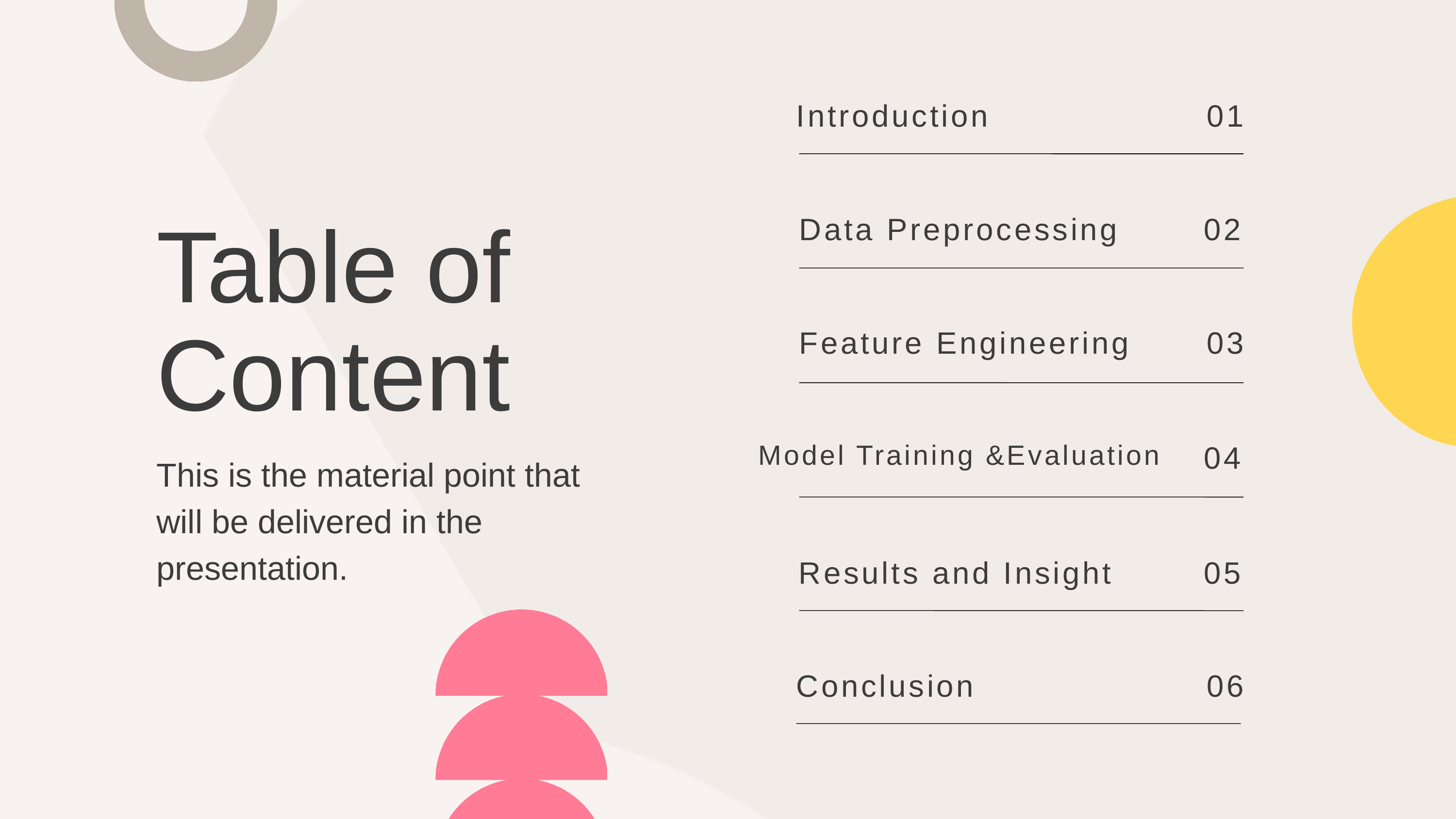

Introduction
01

Data Preprocessing
02
Table of Content

Feature Engineering
03

Model Training &Evaluation
04
This is the material point that will be delivered in the presentation.

 Results and Insight
05

Conclusion
06